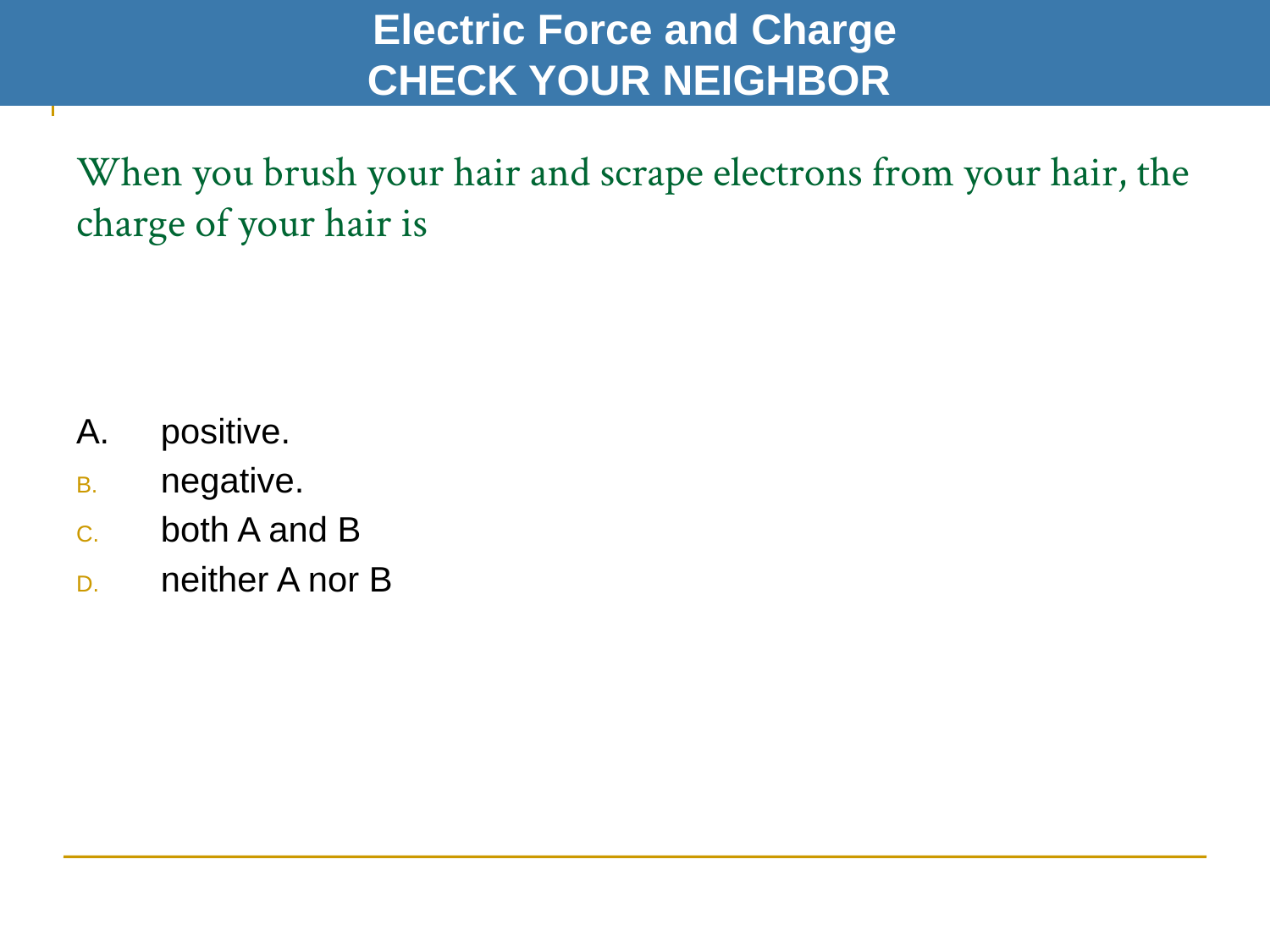

Electric Force and Charge
CHECK YOUR NEIGHBOR
# When you brush your hair and scrape electrons from your hair, the charge of your hair is
A.	positive.
negative.
both A and B
neither A nor B